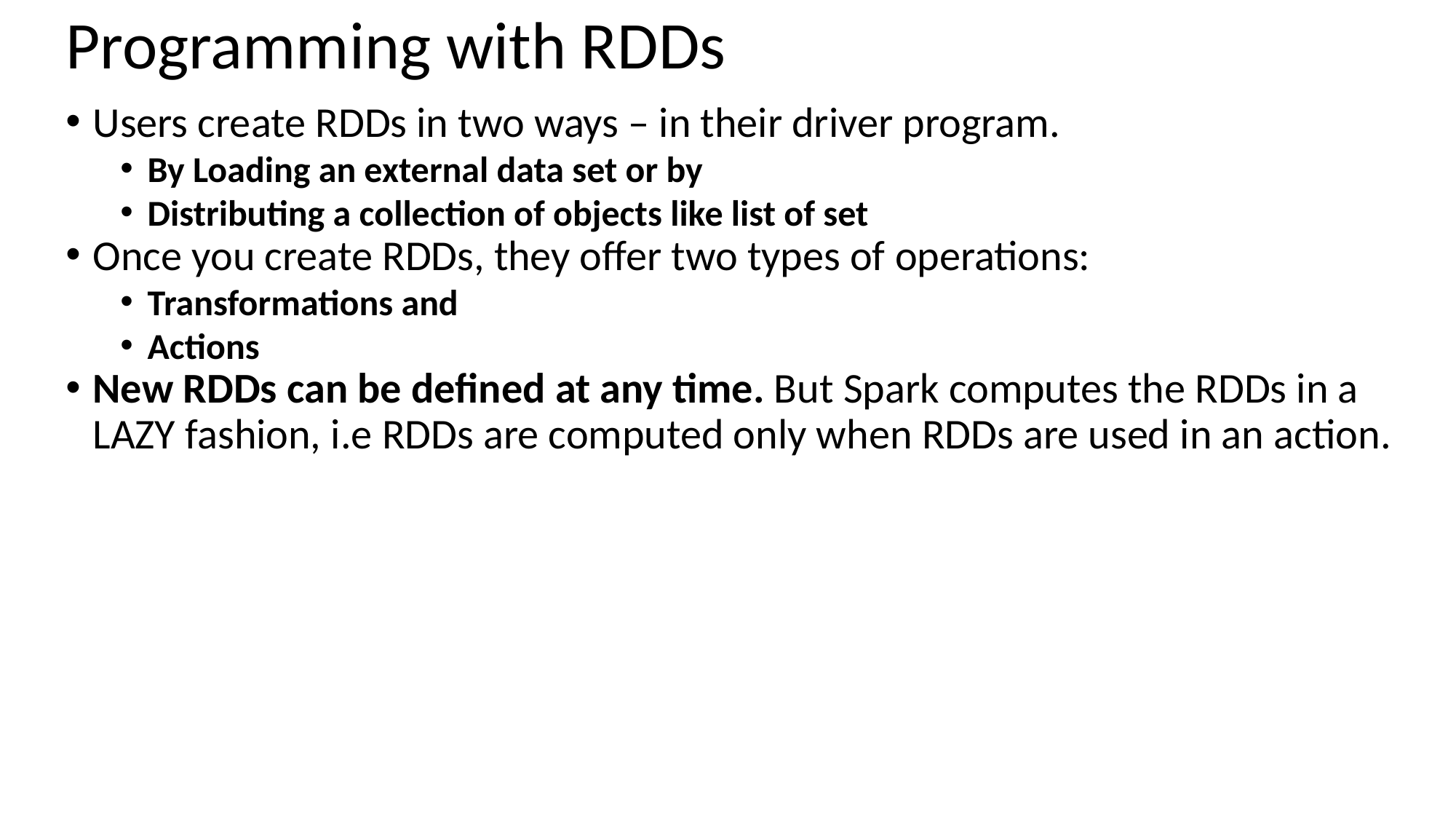

Programming with RDDs
Users create RDDs in two ways – in their driver program.
By Loading an external data set or by
Distributing a collection of objects like list of set
Once you create RDDs, they offer two types of operations:
Transformations and
Actions
New RDDs can be defined at any time. But Spark computes the RDDs in a LAZY fashion, i.e RDDs are computed only when RDDs are used in an action.